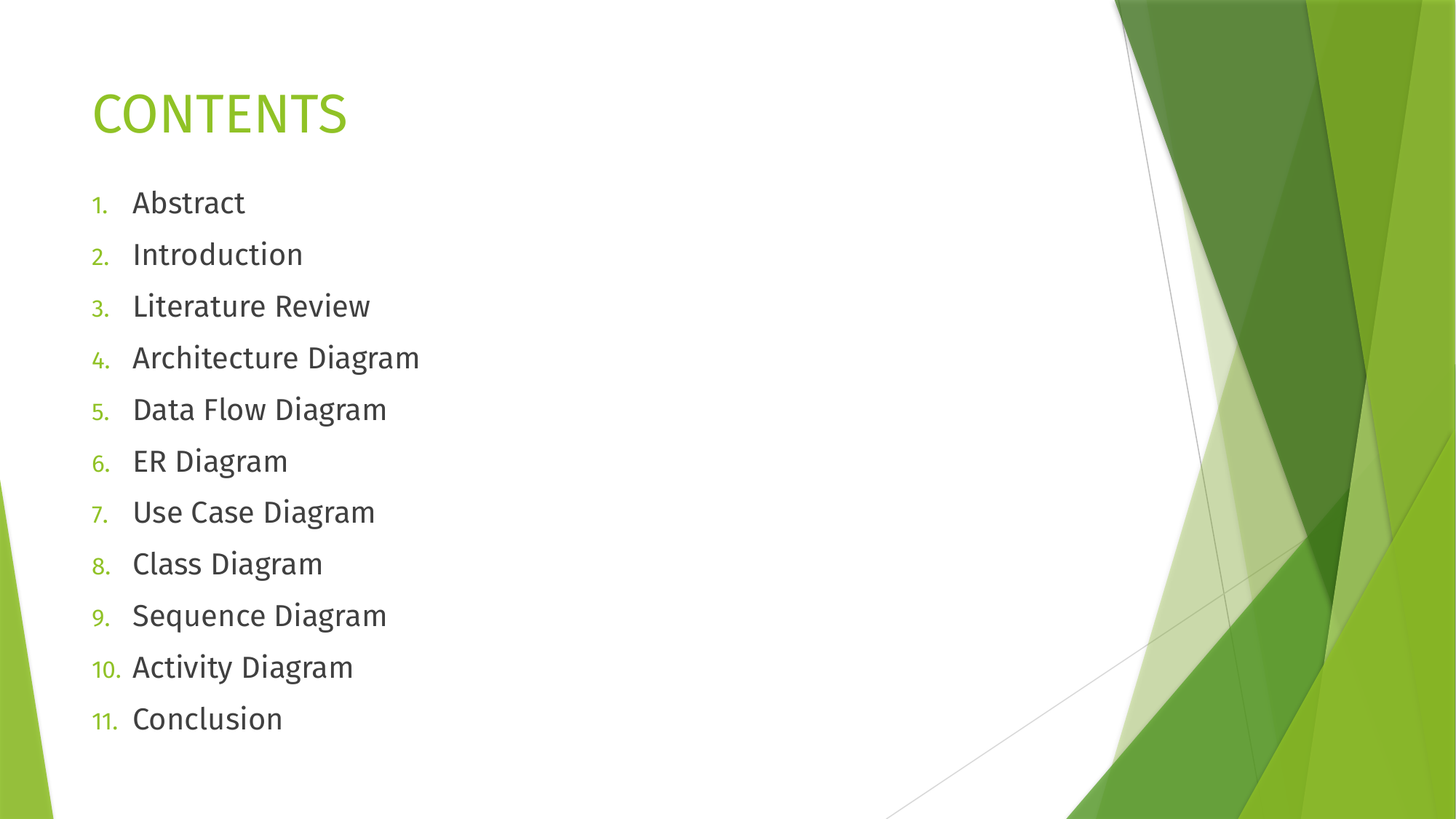

# CONTENTS
Abstract
Introduction
Literature Review
Architecture Diagram
Data Flow Diagram
ER Diagram
Use Case Diagram
Class Diagram
Sequence Diagram
Activity Diagram
Conclusion